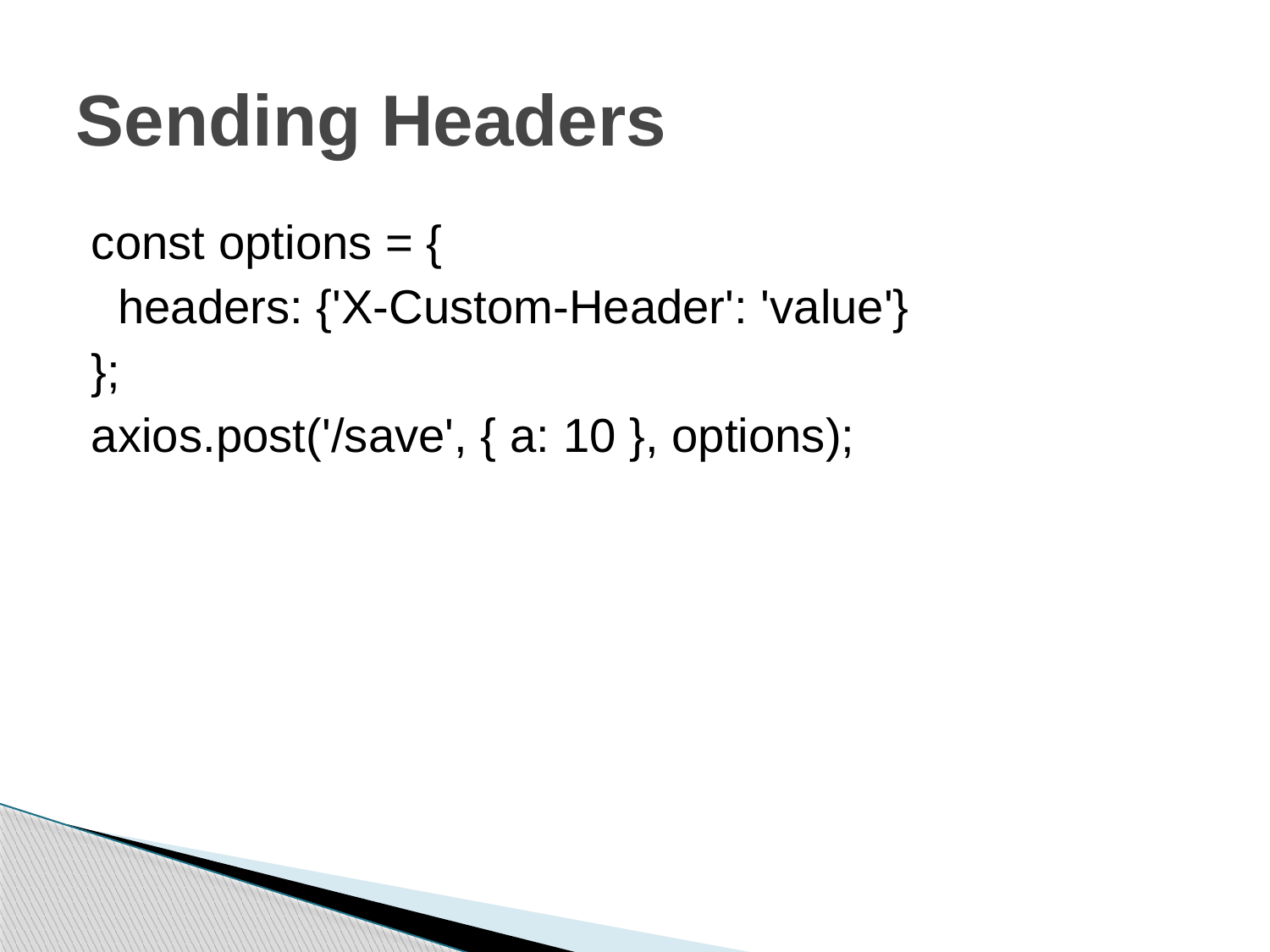

# Sending Headers
const options = {
  headers: {'X-Custom-Header': 'value'}
};
axios.post('/save', { a: 10 }, options);